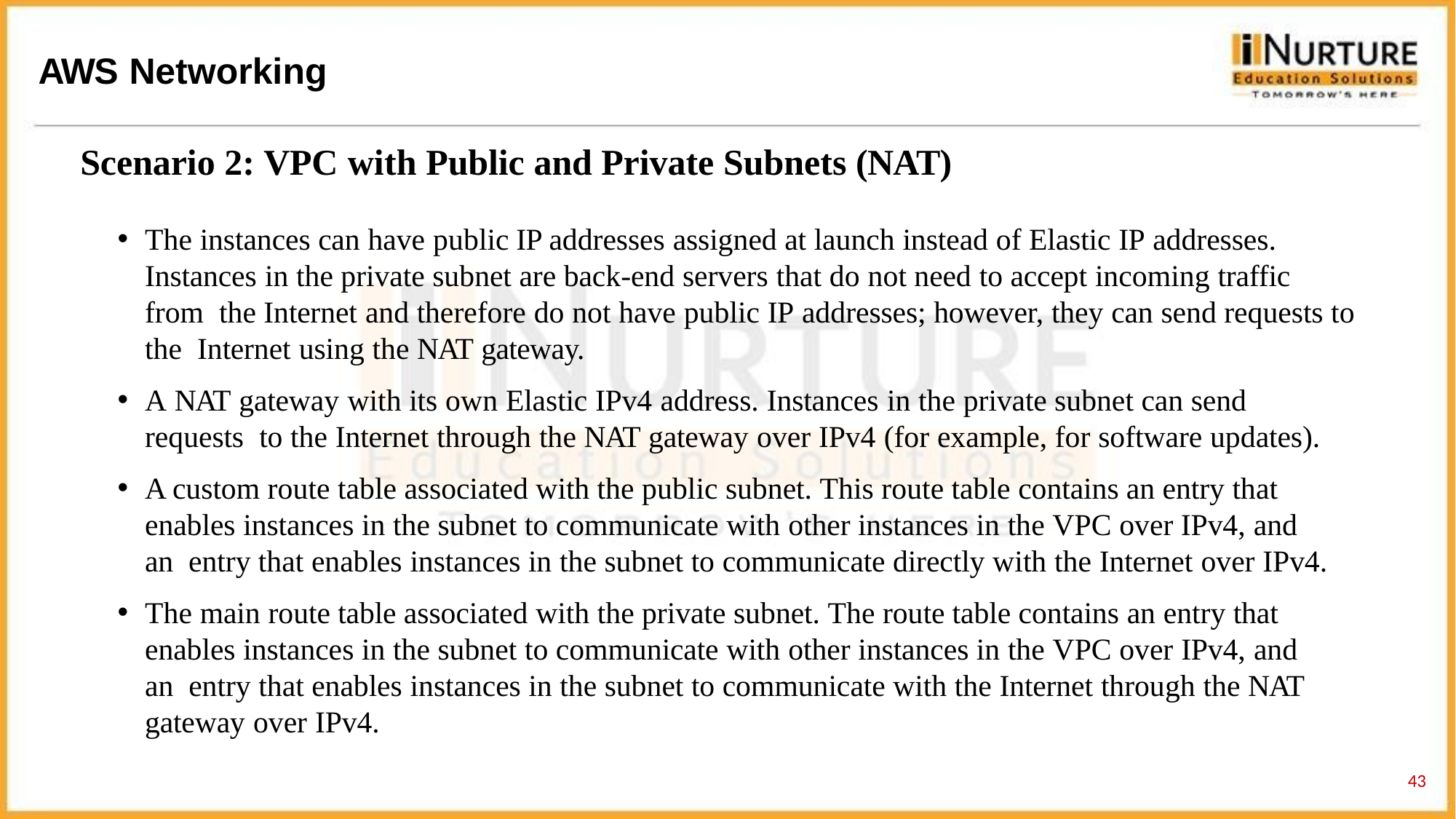

# AWS Networking
Scenario 2: VPC with Public and Private Subnets (NAT)

The instances can have public IP addresses assigned at launch instead of Elastic IP addresses.  Instances in the private subnet are back-end servers that do not need to accept incoming traffic from  the Internet and therefore do not have public IP addresses; however, they can send requests to the  Internet using the NAT gateway.
A NAT gateway with its own Elastic IPv4 address. Instances in the private subnet can send requests  to the Internet through the NAT gateway over IPv4 (for example, for software updates).
A custom route table associated with the public subnet. This route table contains an entry that  enables instances in the subnet to communicate with other instances in the VPC over IPv4, and an  entry that enables instances in the subnet to communicate directly with the Internet over IPv4.
The main route table associated with the private subnet. The route table contains an entry that  enables instances in the subnet to communicate with other instances in the VPC over IPv4, and an  entry that enables instances in the subnet to communicate with the Internet through the NAT  gateway over IPv4.
43